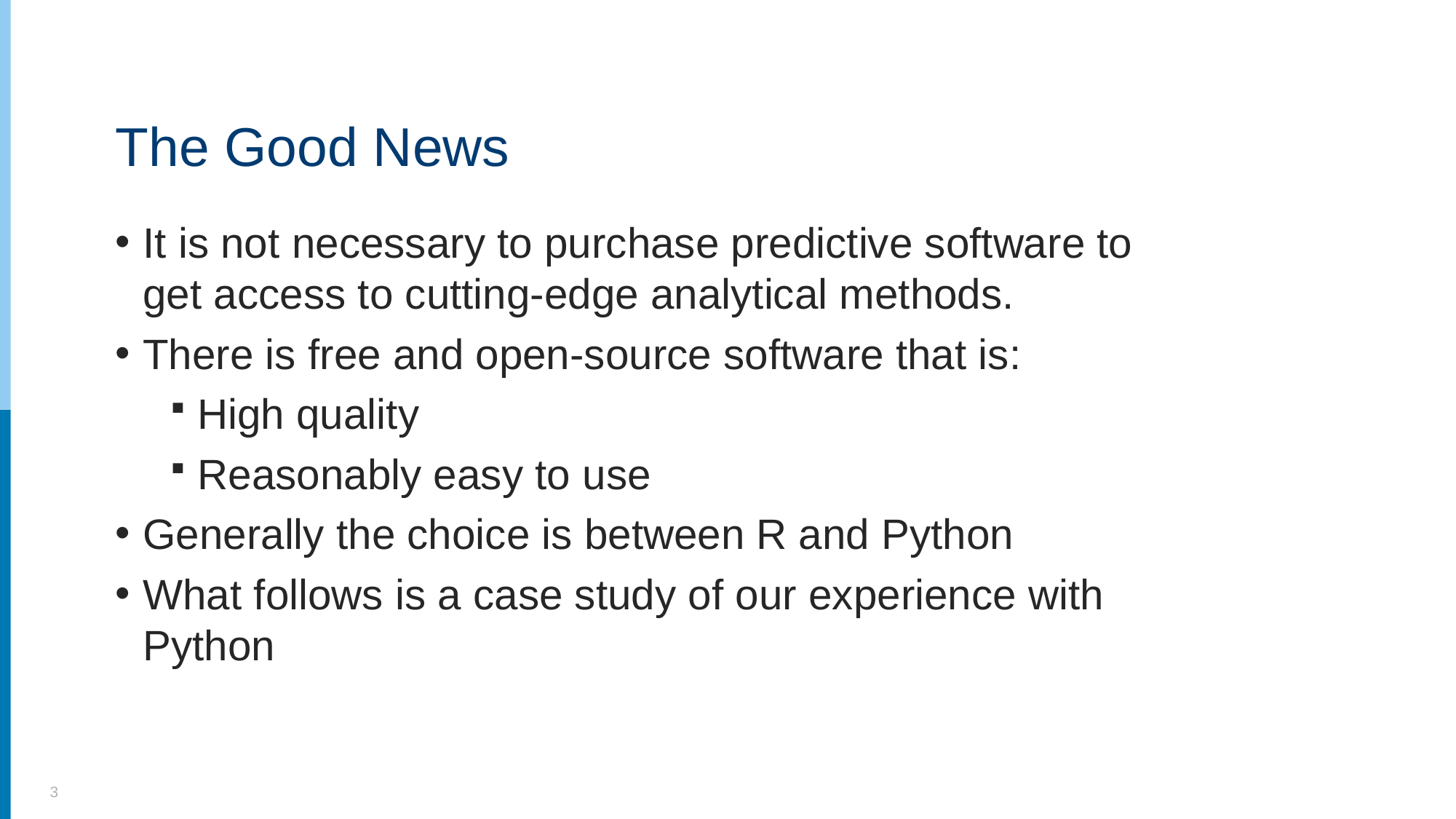

# The Good News
It is not necessary to purchase predictive software to get access to cutting-edge analytical methods.
There is free and open-source software that is:
High quality
Reasonably easy to use
Generally the choice is between R and Python
What follows is a case study of our experience with Python
3